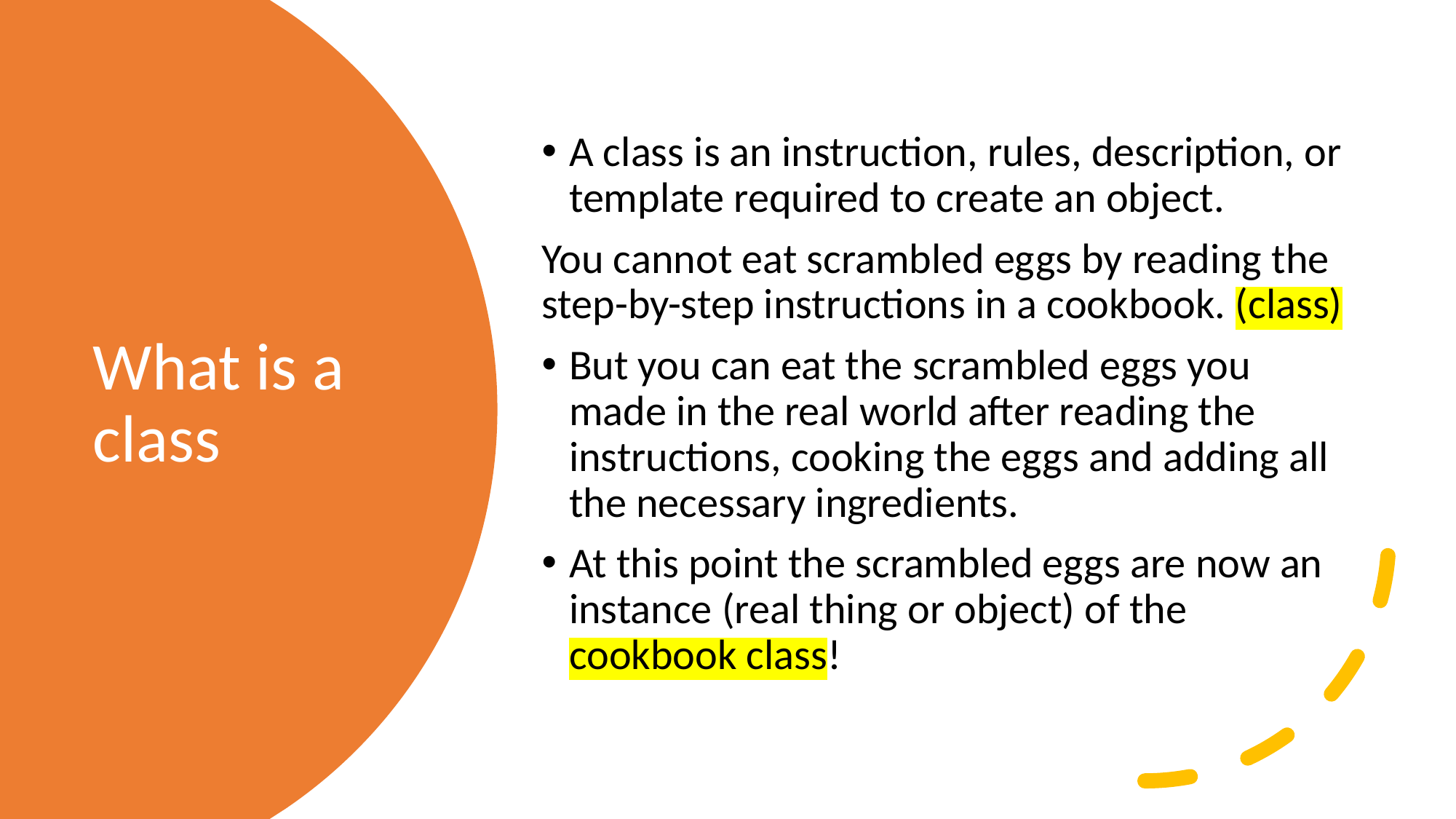

A class is an instruction, rules, description, or template required to create an object.
You cannot eat scrambled eggs by reading the step-by-step instructions in a cookbook. (class)
But you can eat the scrambled eggs you made in the real world after reading the instructions, cooking the eggs and adding all the necessary ingredients.
At this point the scrambled eggs are now an instance (real thing or object) of the cookbook class!
# What is a class